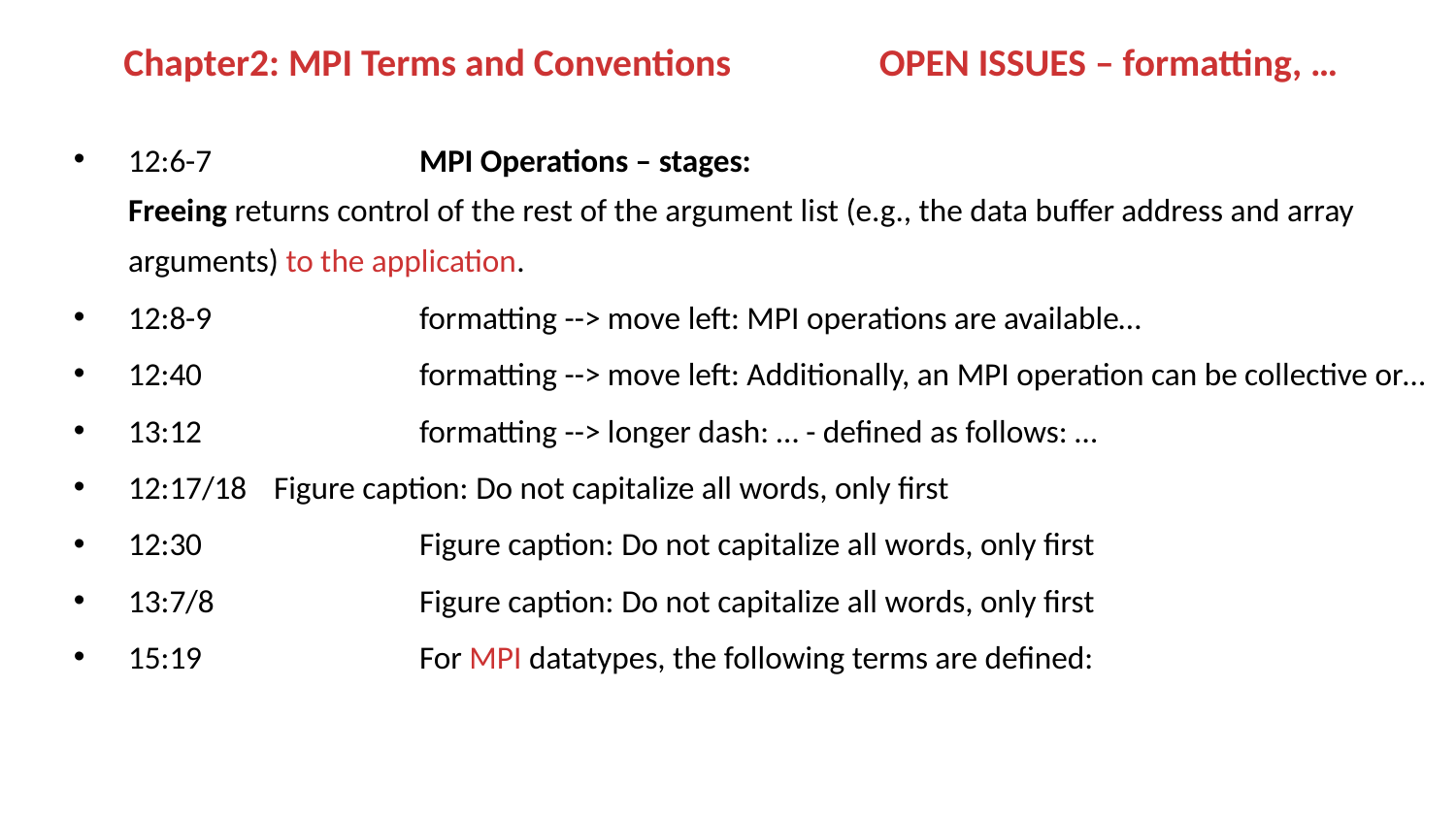

Chapter2: MPI Terms and Conventions                 OPEN ISSUES – formatting, …
12:6-7		MPI Operations – stages:
Freeing returns control of the rest of the argument list (e.g., the data buffer address and array arguments) to the application.
12:8-9		formatting --> move left: MPI operations are available…
12:40		formatting --> move left: Additionally, an MPI operation can be collective or…
13:12		formatting --> longer dash: … - defined as follows: …
12:17/18	Figure caption: Do not capitalize all words, only first
12:30		Figure caption: Do not capitalize all words, only first
13:7/8		Figure caption: Do not capitalize all words, only first
15:19		For MPI datatypes, the following terms are defined: